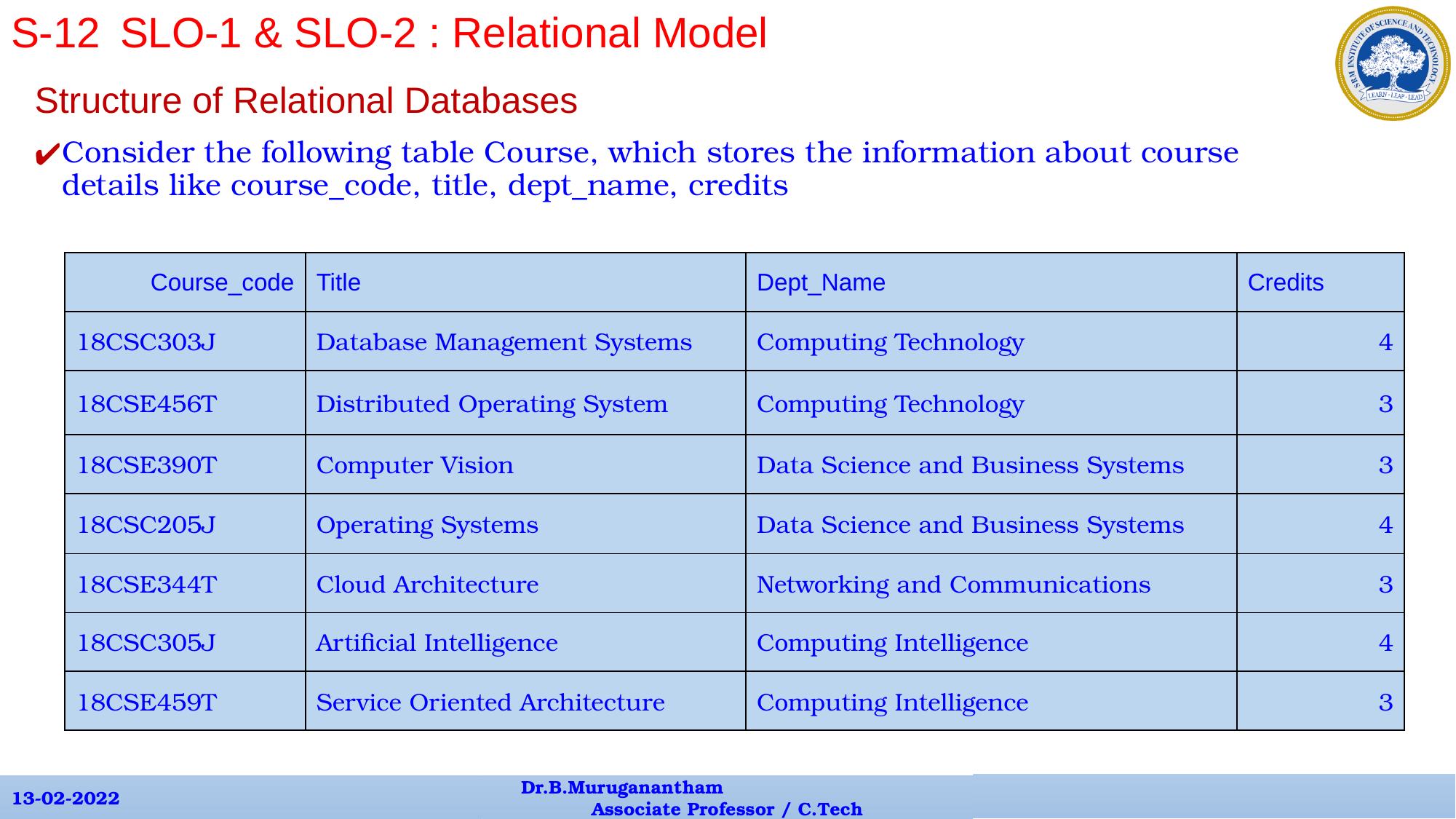

S-12	SLO-1 & SLO-2 : Relational Model
Structure of Relational Databases
Consider the following table Course, which stores the information about course details like course_code, title, dept_name, credits

| Course\_code | Title | Dept\_Name | Credits |
| --- | --- | --- | --- |
| 18CSC303J | Database Management Systems | Computing Technology | 4 |
| 18CSE456T | Distributed Operating System | Computing Technology | 3 |
| 18CSE390T | Computer Vision | Data Science and Business Systems | 3 |
| 18CSC205J | Operating Systems | Data Science and Business Systems | 4 |
| 18CSE344T | Cloud Architecture | Networking and Communications | 3 |
| 18CSC305J | Artificial Intelligence | Computing Intelligence | 4 |
| 18CSE459T | Service Oriented Architecture | Computing Intelligence | 3 |
109
13-02-2022
Dr.B.Muruganantham                                   Associate Professor / C.Tech